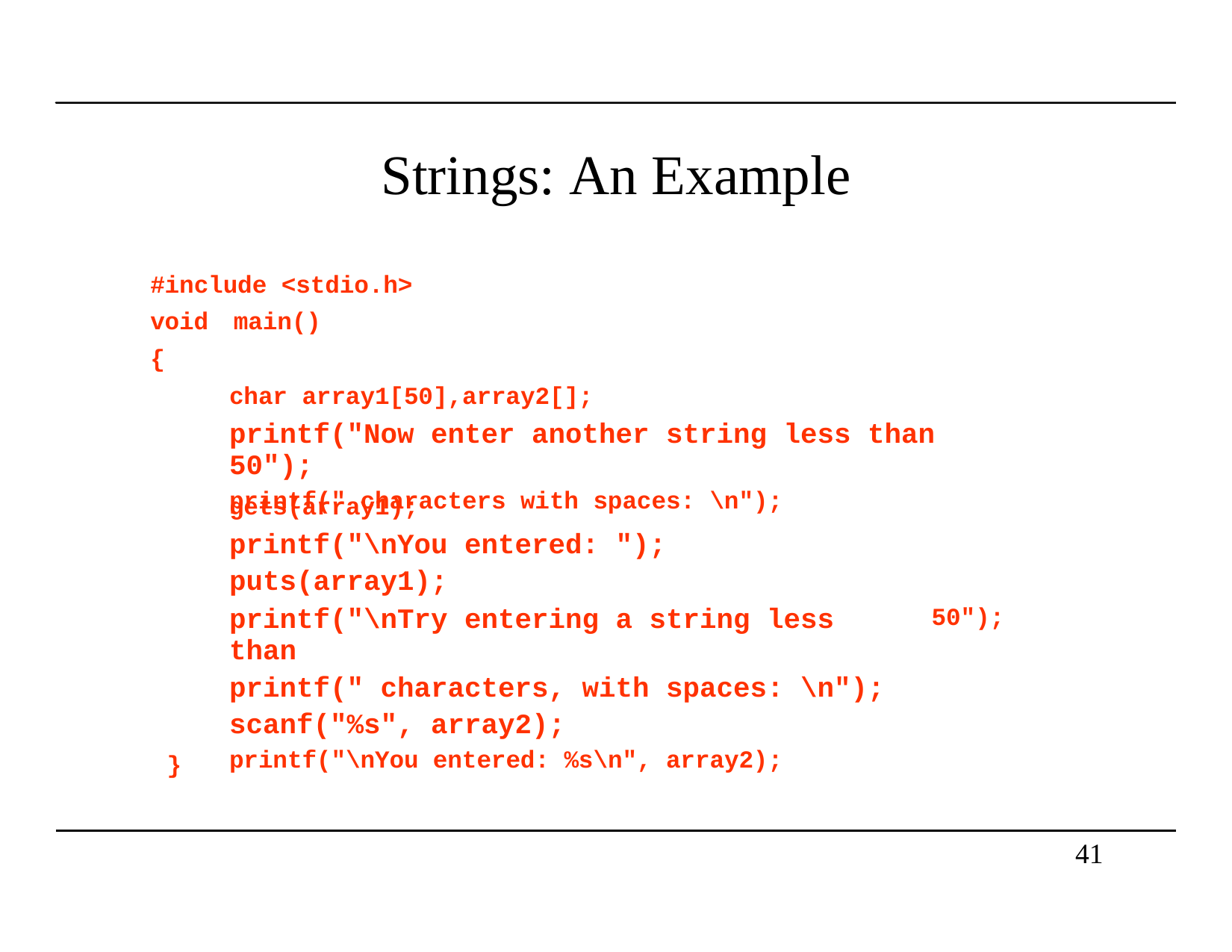

Strings: An Example
#include <stdio.h>
void
{
main()
char array1[50],array2[];
printf("Now enter another string less than 50");
printf(" characters with spaces: \n");
gets(array1);
printf("\nYou entered: ");
puts(array1);
printf("\nTry entering a string less than
printf(" characters, with spaces: \n");
scanf("%s", array2);
printf("\nYou entered: %s\n", array2);
50");
}

41